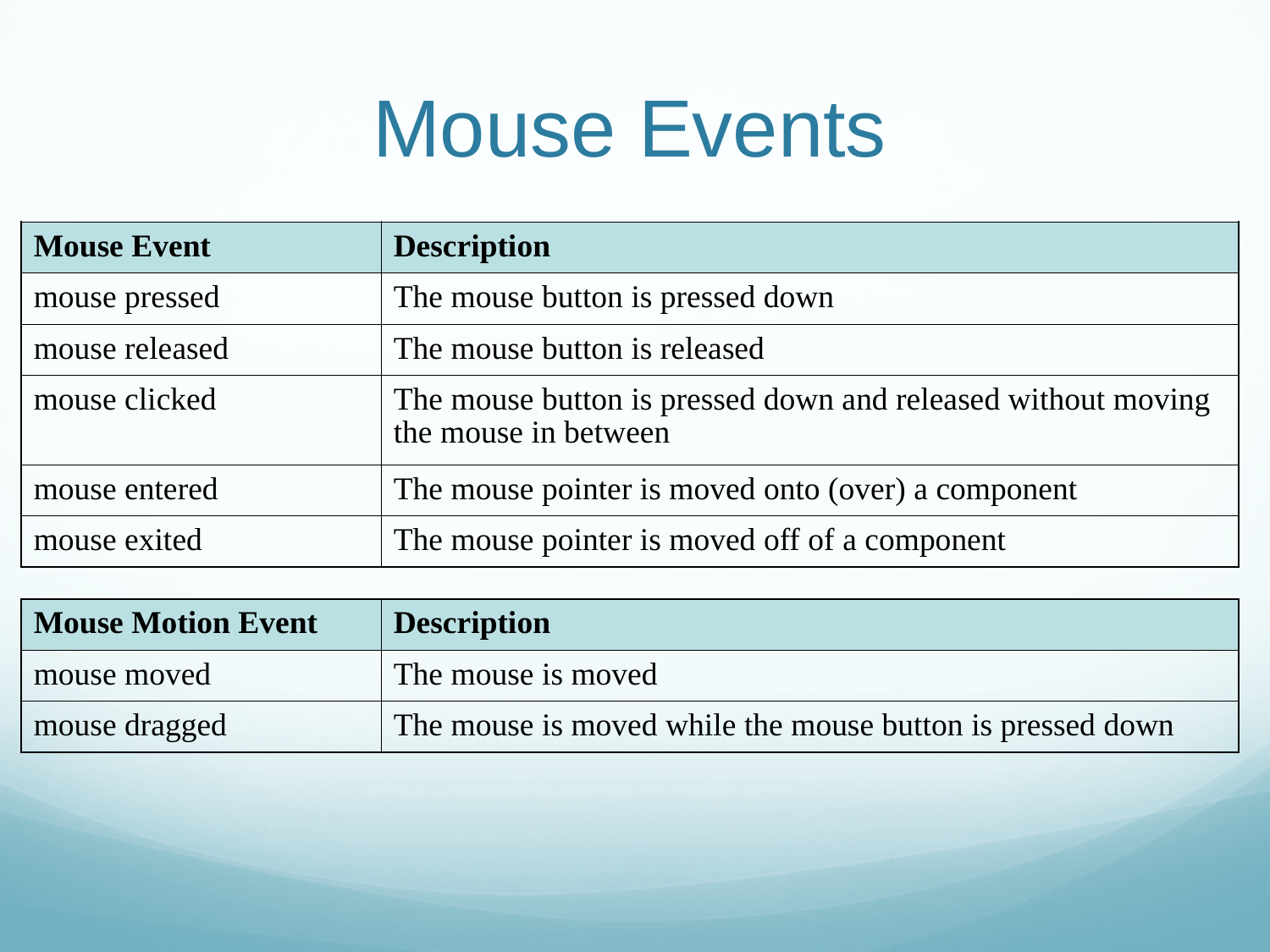

# Mouse Events
| Mouse Event | Description |
| --- | --- |
| mouse pressed | The mouse button is pressed down |
| mouse released | The mouse button is released |
| mouse clicked | The mouse button is pressed down and released without moving the mouse in between |
| mouse entered | The mouse pointer is moved onto (over) a component |
| mouse exited | The mouse pointer is moved off of a component |
|  |  |
| Mouse Motion Event | Description |
| mouse moved | The mouse is moved |
| mouse dragged | The mouse is moved while the mouse button is pressed down |